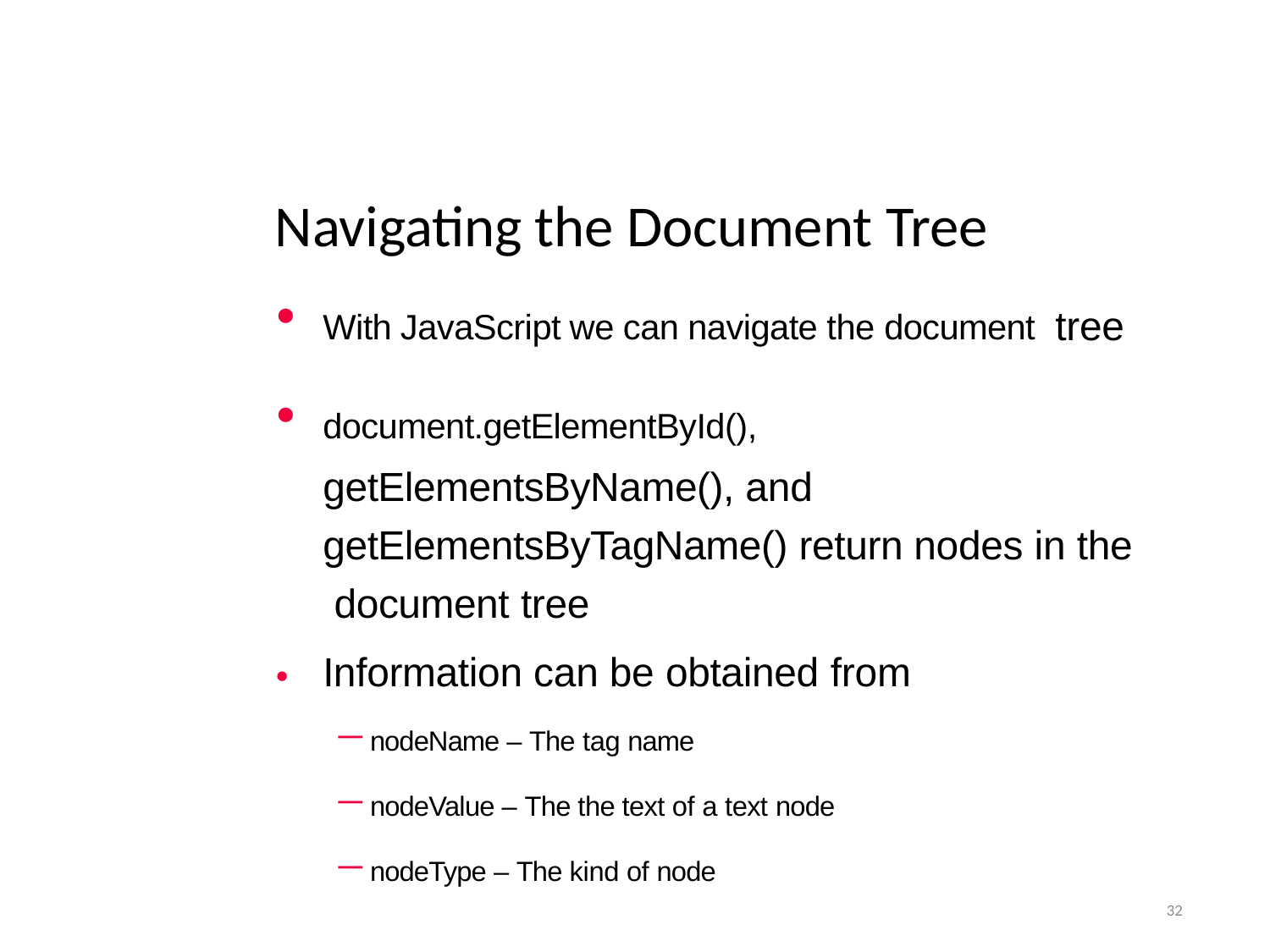

# Navigating the Document Tree
With JavaScript we can navigate the document  tree
document.getElementById(),  getElementsByName(), and  getElementsByTagName() return nodes in the  document tree
Information can be obtained from
nodeName – The tag name
nodeValue – The the text of a text node
nodeType – The kind of node
•
32